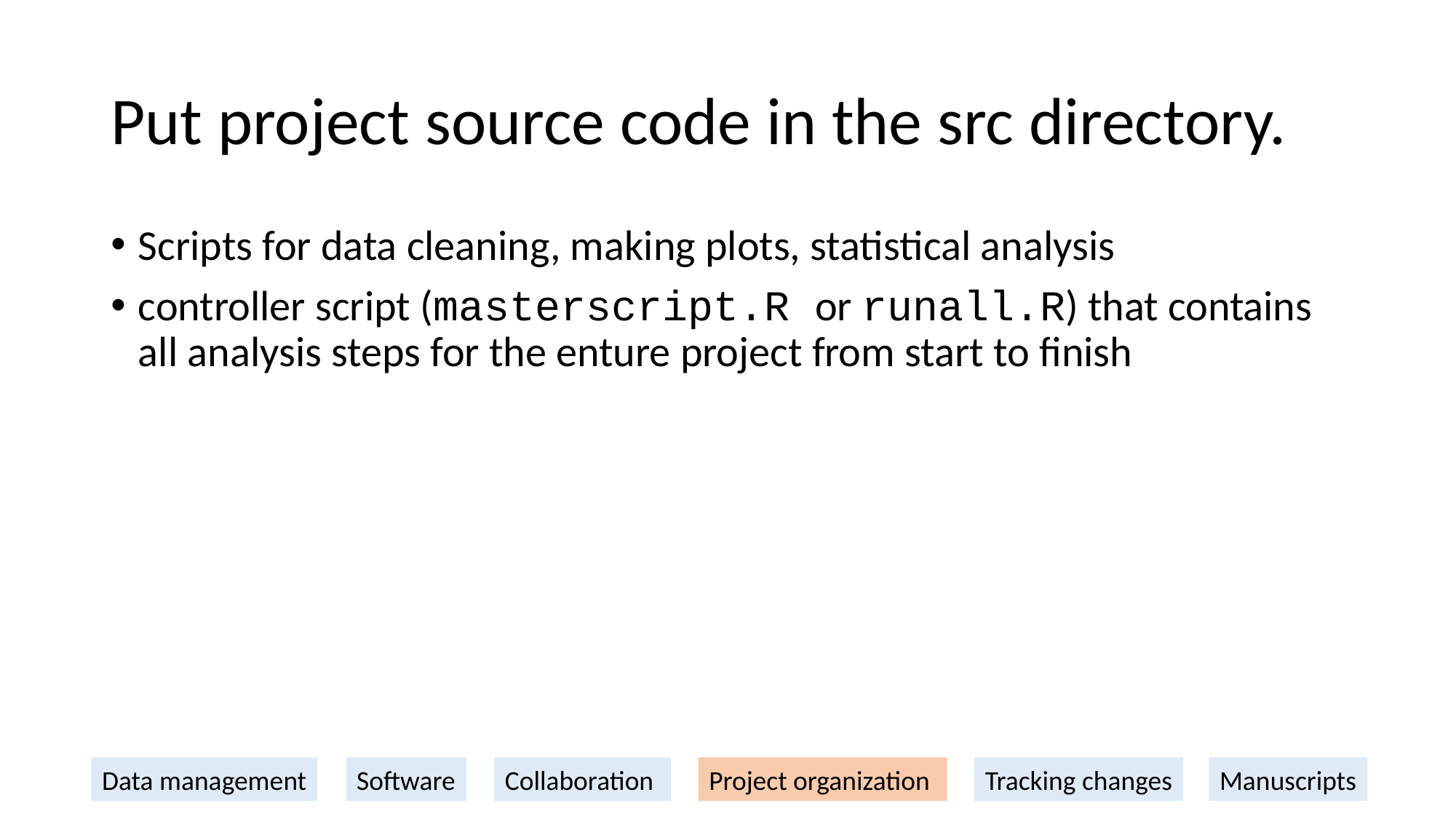

# Put project source code in the src directory.
Scripts for data cleaning, making plots, statistical analysis
controller script (masterscript.R or runall.R) that contains all analysis steps for the enture project from start to finish
Data management
Software
Collaboration
Project organization
Tracking changes
Manuscripts